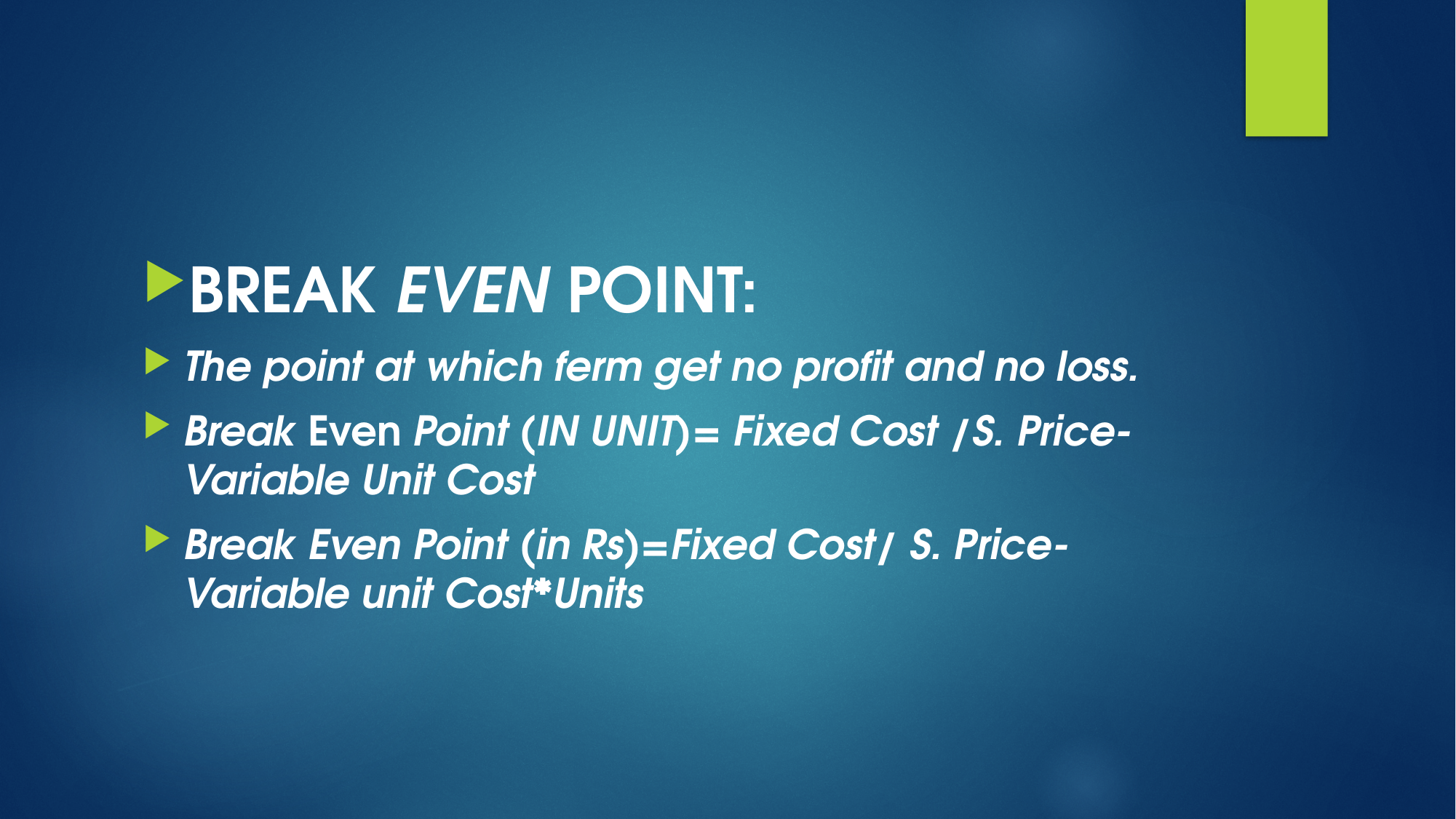

BREAK EVEN POINT:
The point at which ferm get no profit and no loss.
Break Even Point (IN UNIT)= Fixed Cost /S. Price- Variable Unit Cost
Break Even Point (in Rs)=Fixed Cost/ S. Price-Variable unit Cost*Units